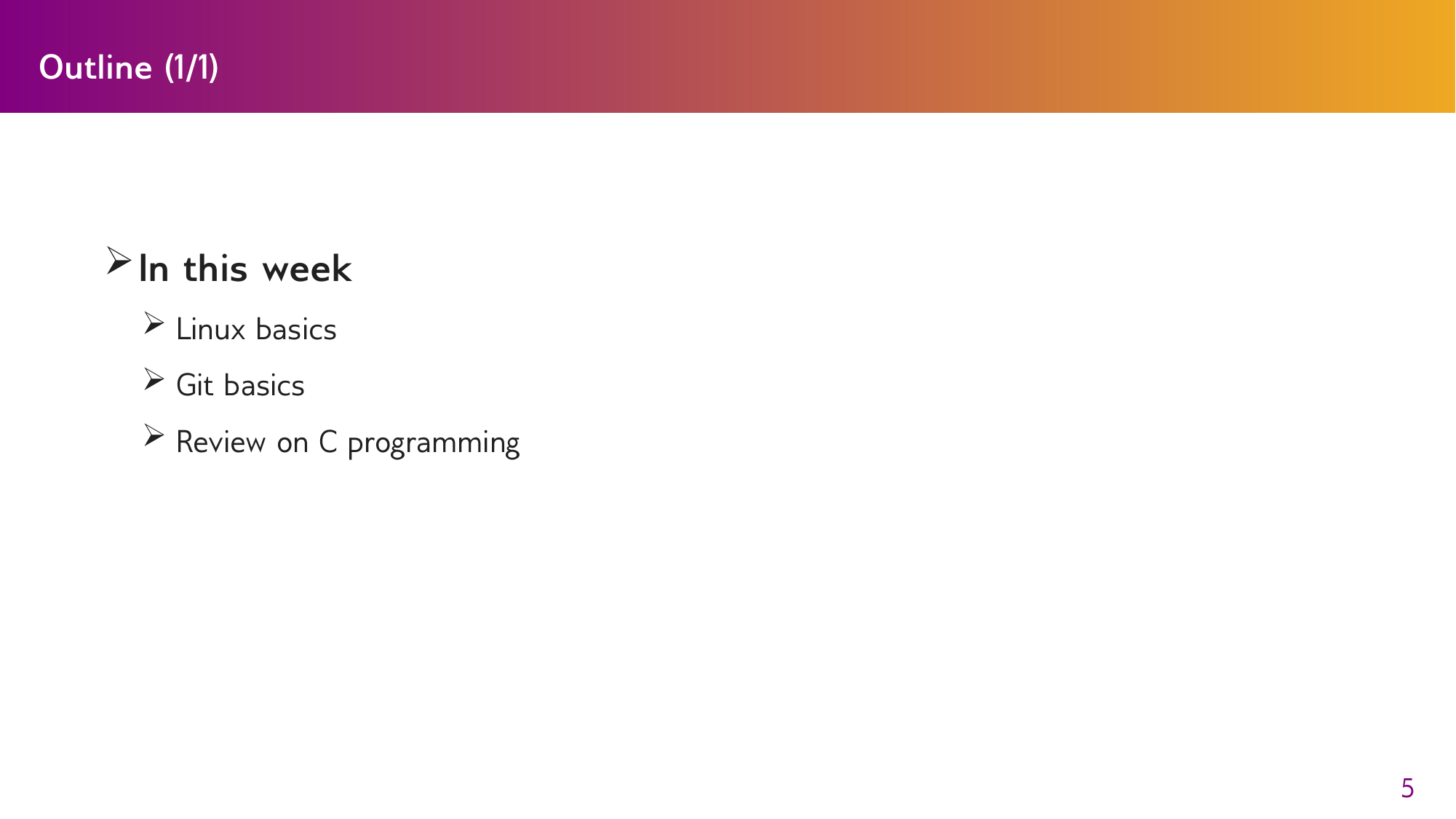

# Outline (1/1)

In this week
Linux basics
Git basics
Review on C programming

5